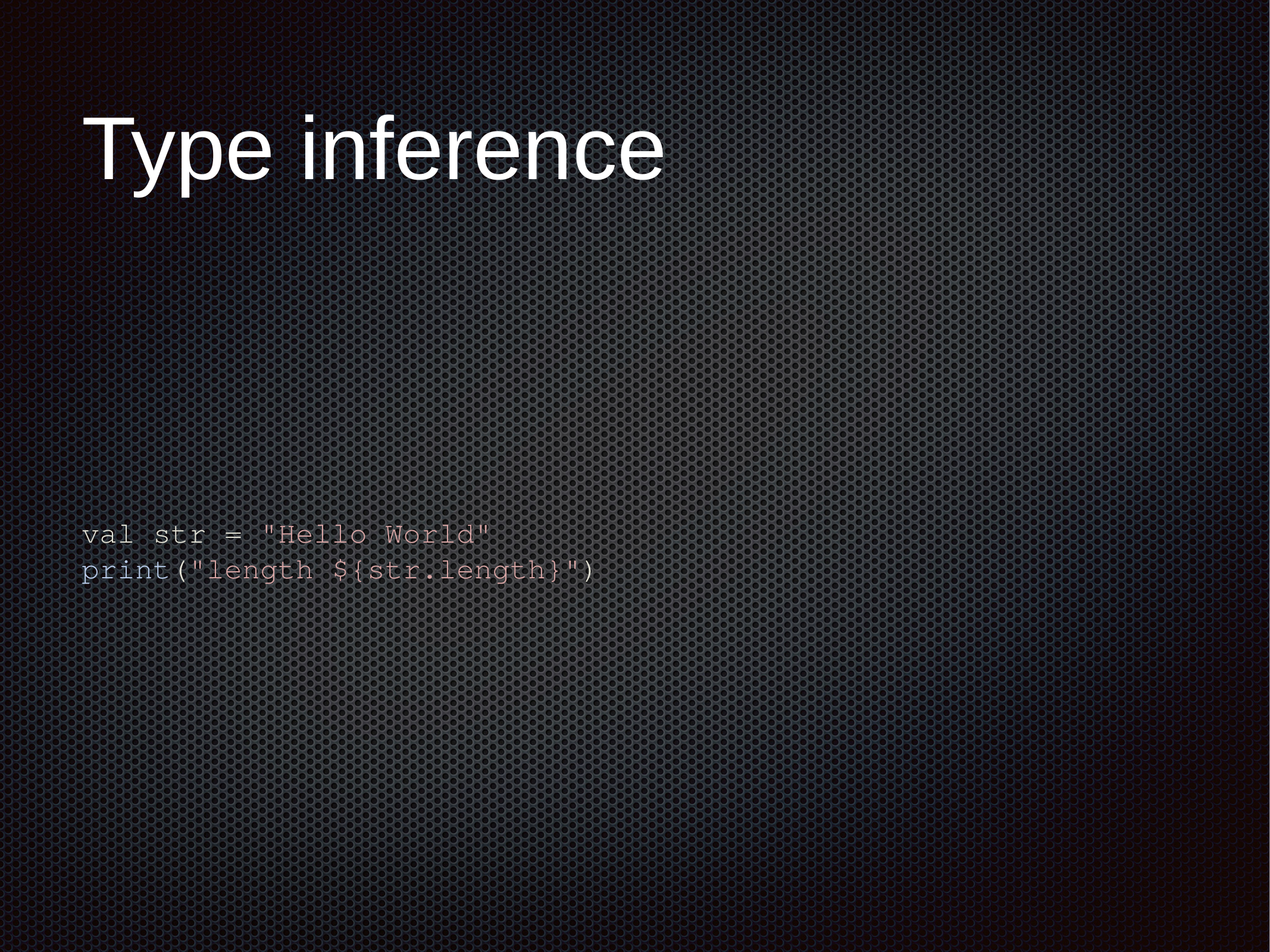

# Type inference
val str = "Hello World"
print("length ${str.length}")